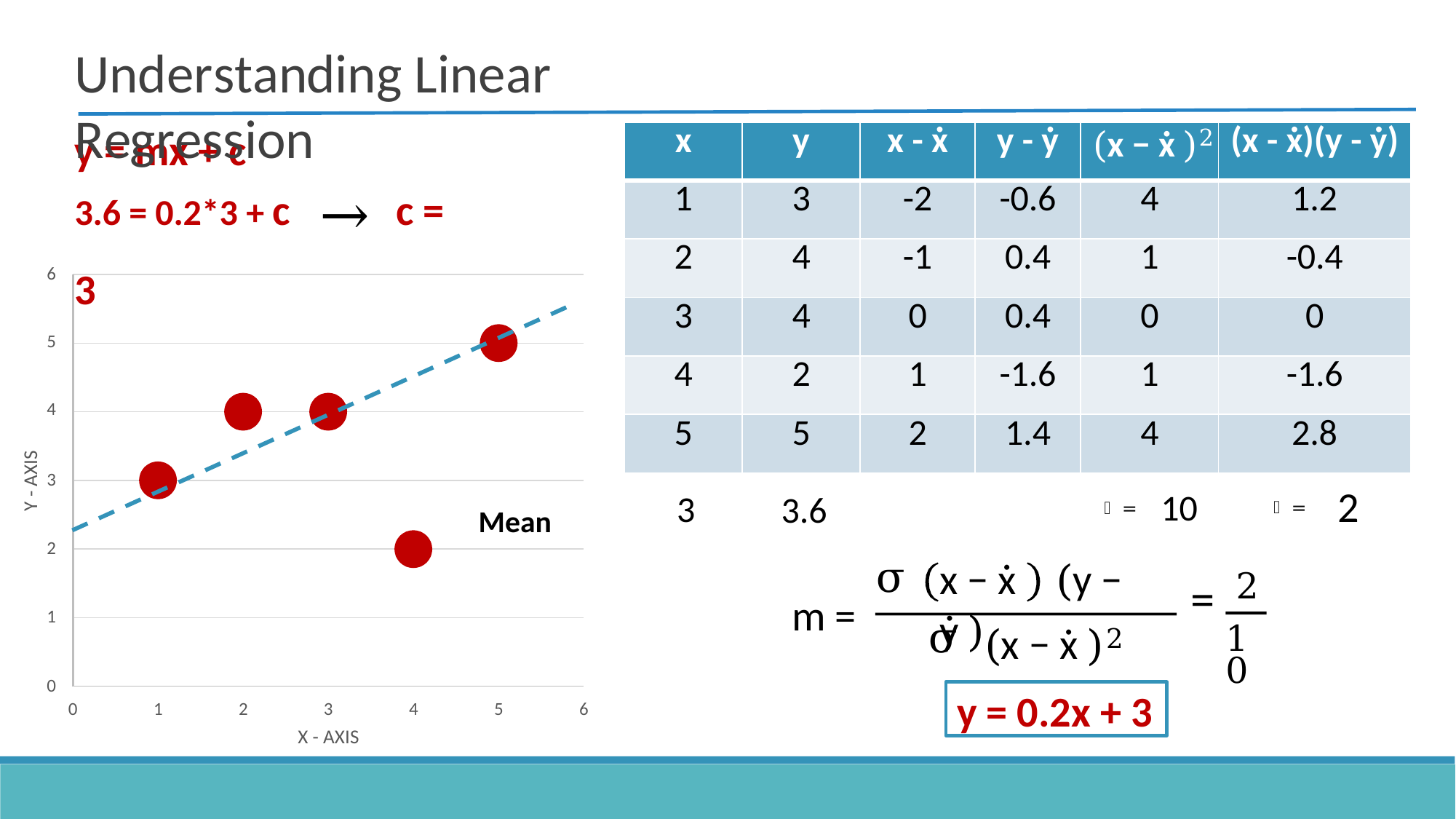

# Understanding Linear Regression

| x | y | x - ẋ | y - ẏ | (x − ẋ )2 | (x - ẋ)(y - ẏ) |
| --- | --- | --- | --- | --- | --- |
| 1 | 3 | -2 | -0.6 | 4 | 1.2 |
| 2 | 4 | -1 | 0.4 | 1 | -0.4 |
| 3 | 4 | 0 | 0.4 | 0 | 0 |
| 4 | 2 | 1 | -1.6 | 1 | -1.6 |
| 5 | 5 | 2 | 1.4 | 4 | 2.8 |
y = mx + c
3.6 = 0.2*3 + c	→ c = 3
6

5

4

Y - AXIS
3
2
10
3
3.6
෍ =
෍ =
Mean
2
σ
x − ẋ	(y − ẏ )
2

=
10
m =
1
σ
(x − ẋ )2

0
y = 0.2x + 3
3
X - AXIS
0
1
2
4
5
6